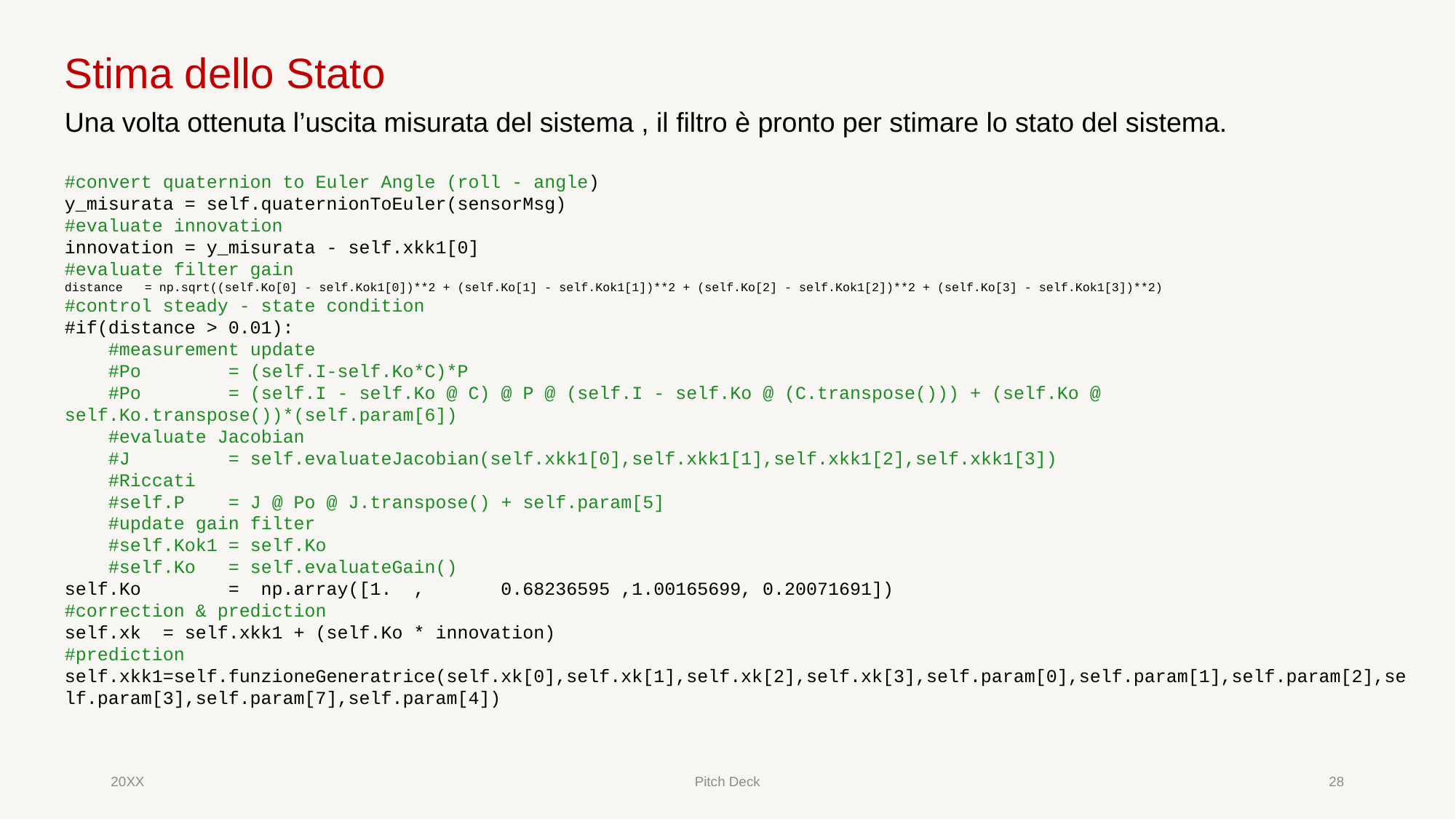

Stima dello Stato
Una volta ottenuta l’uscita misurata del sistema , il filtro è pronto per stimare lo stato del sistema.
#convert quaternion to Euler Angle (roll - angle)
y_misurata = self.quaternionToEuler(sensorMsg)
#evaluate innovation
innovation = y_misurata - self.xkk1[0]
#evaluate filter gain
distance   = np.sqrt((self.Ko[0] - self.Kok1[0])**2 + (self.Ko[1] - self.Kok1[1])**2 + (self.Ko[2] - self.Kok1[2])**2 + (self.Ko[3] - self.Kok1[3])**2)
#control steady - state condition
#if(distance > 0.01):
    #measurement update
    #Po        = (self.I-self.Ko*C)*P
    #Po        = (self.I - self.Ko @ C) @ P @ (self.I - self.Ko @ (C.transpose())) + (self.Ko @ self.Ko.transpose())*(self.param[6])
    #evaluate Jacobian
    #J         = self.evaluateJacobian(self.xkk1[0],self.xkk1[1],self.xkk1[2],self.xkk1[3])
    #Riccati
    #self.P    = J @ Po @ J.transpose() + self.param[5]
    #update gain filter
    #self.Kok1 = self.Ko
    #self.Ko   = self.evaluateGain()
self.Ko        =  np.array([1.  ,       0.68236595 ,1.00165699, 0.20071691])
#correction & prediction
self.xk  = self.xkk1 + (self.Ko * innovation)
#prediction
self.xkk1=self.funzioneGeneratrice(self.xk[0],self.xk[1],self.xk[2],self.xk[3],self.param[0],self.param[1],self.param[2],self.param[3],self.param[7],self.param[4])

20XX
Pitch Deck
28